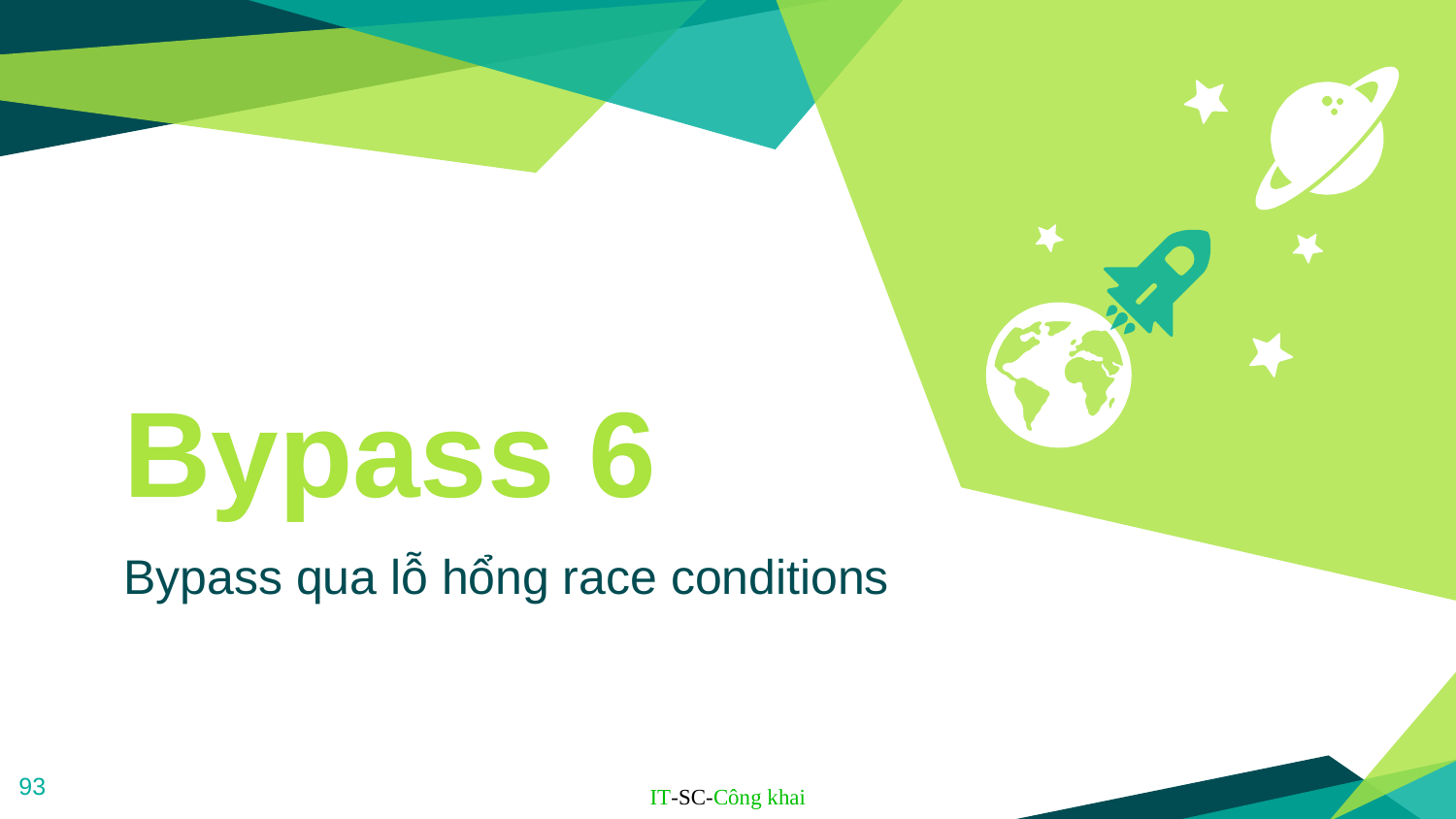

Bypass 6
Bypass qua lỗ hổng race conditions
93
IT-SC-Công khai